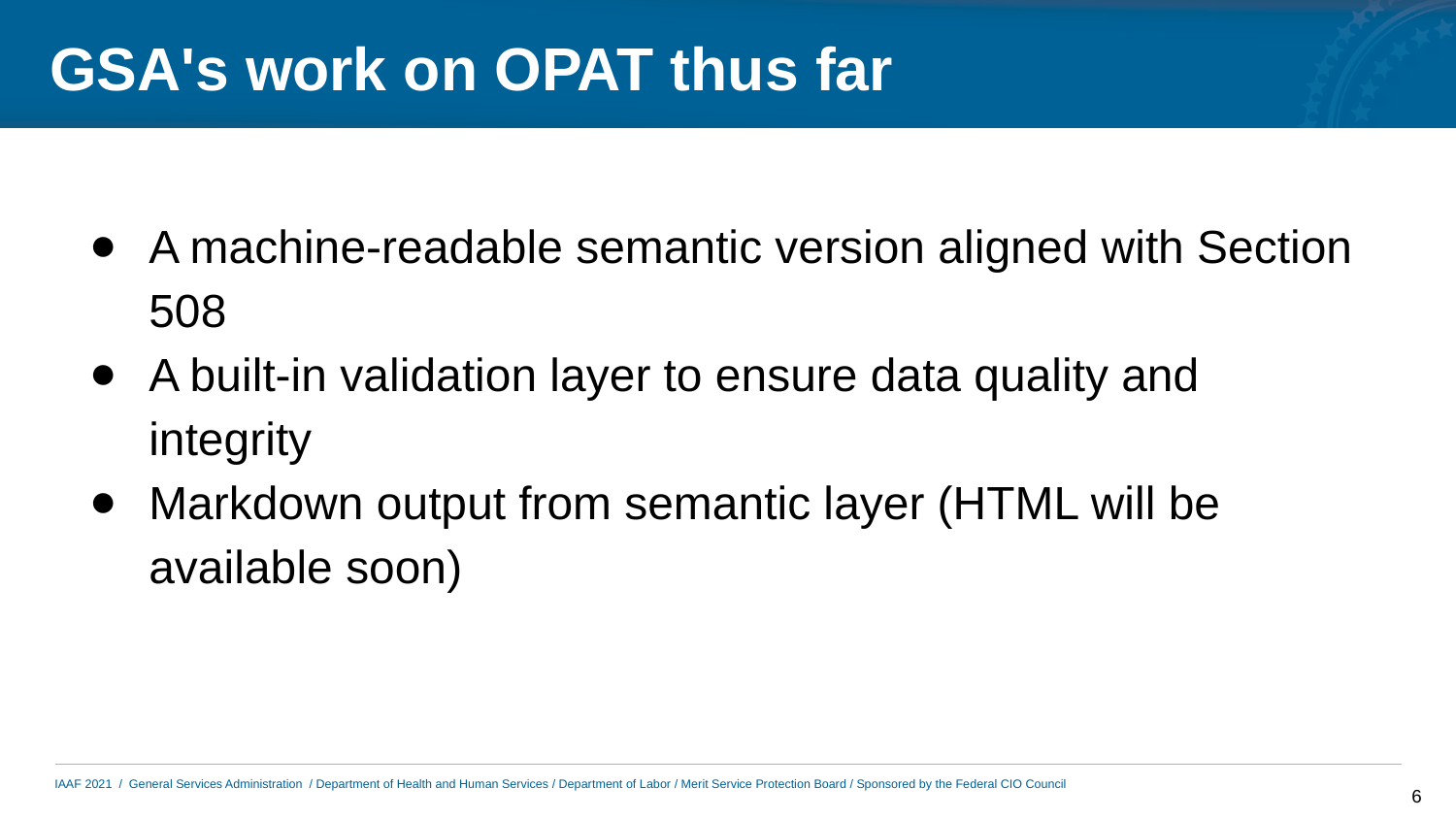

# GSA's work on OPAT thus far
A machine-readable semantic version aligned with Section 508
A built-in validation layer to ensure data quality and integrity
Markdown output from semantic layer (HTML will be available soon)
6